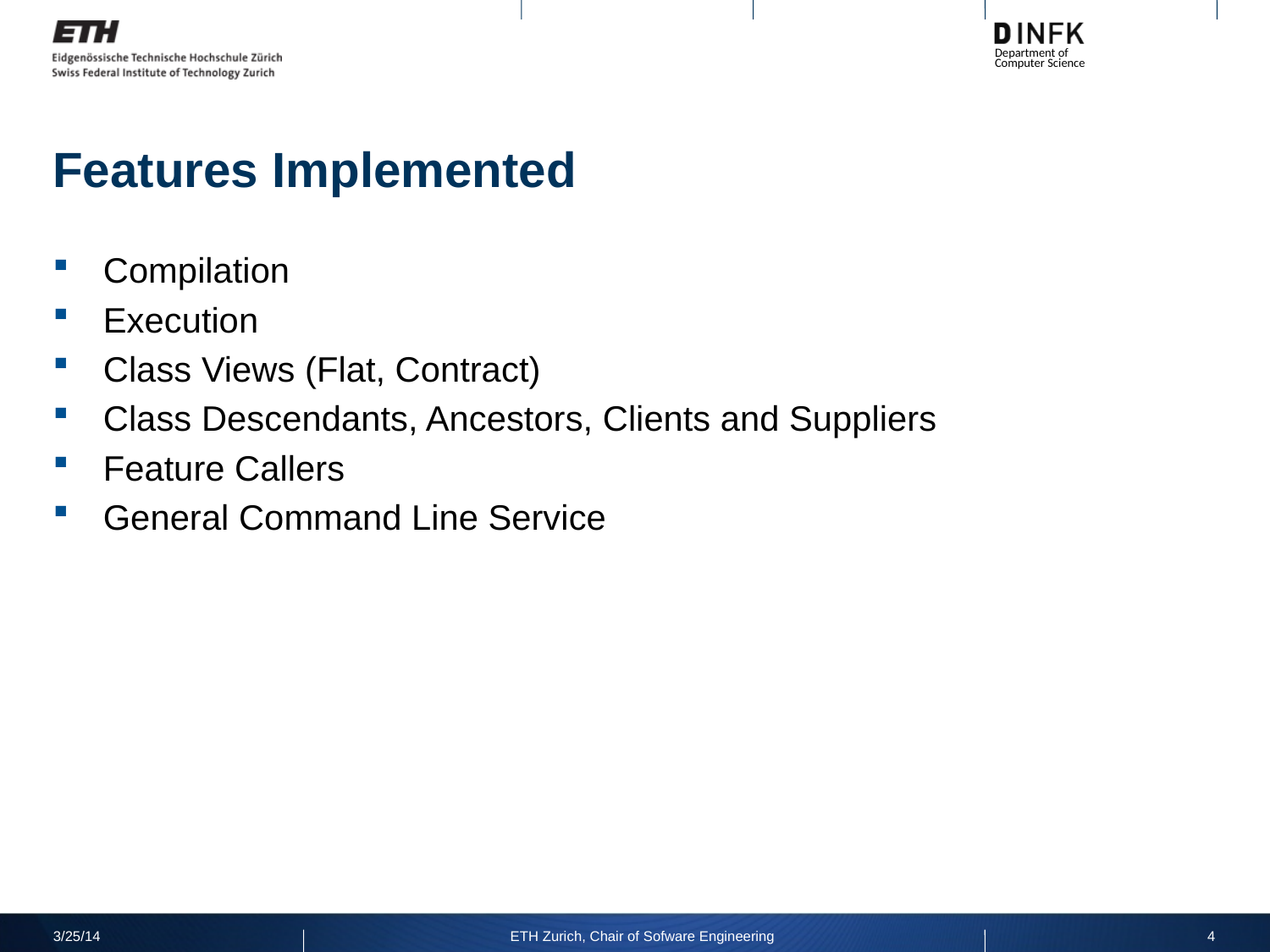

# Features Implemented
Compilation
Execution
Class Views (Flat, Contract)
Class Descendants, Ancestors, Clients and Suppliers
Feature Callers
General Command Line Service
3/25/14
ETH Zurich, Chair of Sofware Engineering
4